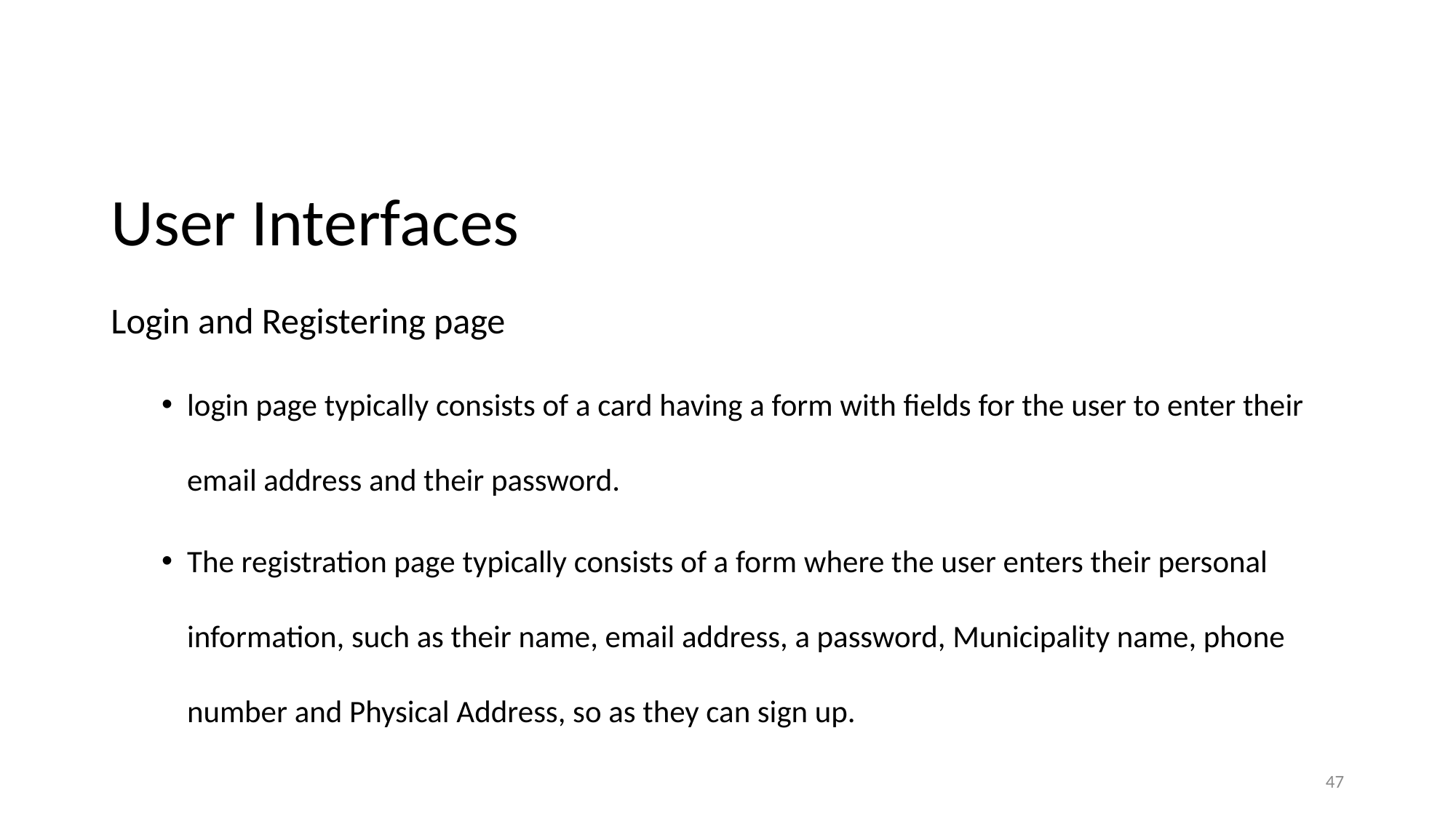

# User Interfaces
Login and Registering page
login page typically consists of a card having a form with fields for the user to enter their email address and their password.
The registration page typically consists of a form where the user enters their personal information, such as their name, email address, a password, Municipality name, phone number and Physical Address, so as they can sign up.

47